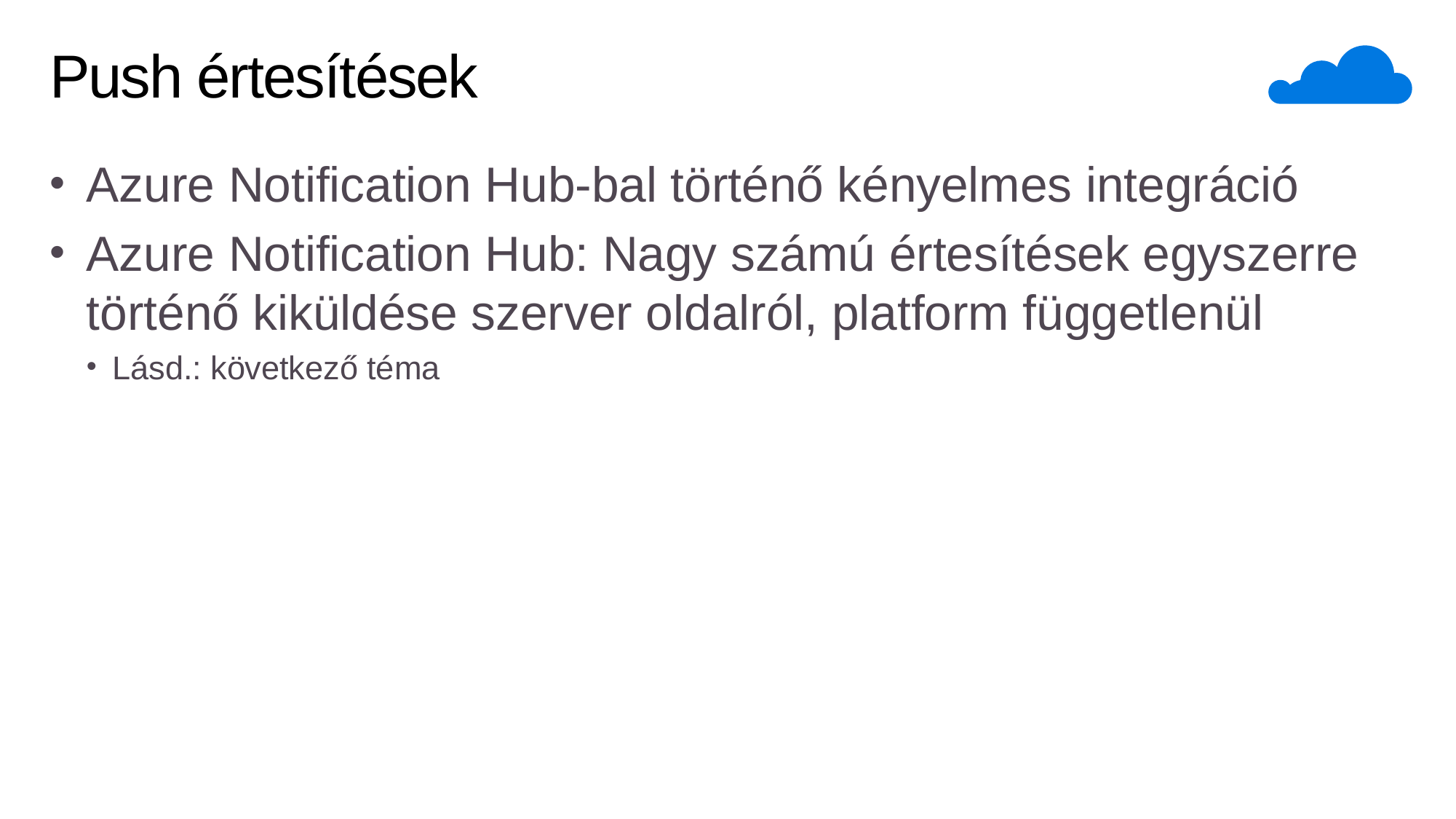

# Push értesítések
Azure Notification Hub-bal történő kényelmes integráció
Azure Notification Hub: Nagy számú értesítések egyszerre történő kiküldése szerver oldalról, platform függetlenül
Lásd.: következő téma